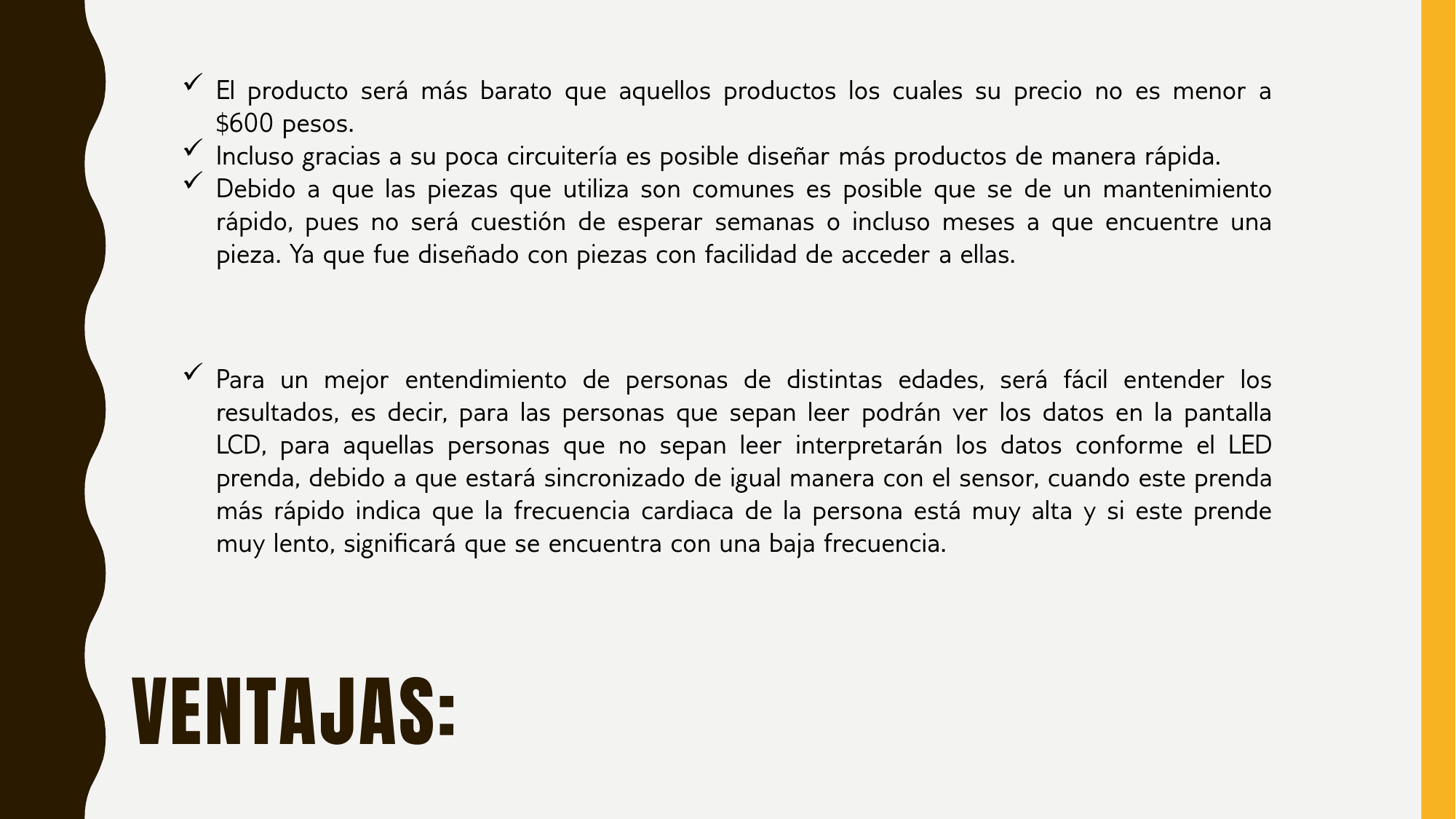

El producto será más barato que aquellos productos los cuales su precio no es menor a $600 pesos.
Incluso gracias a su poca circuitería es posible diseñar más productos de manera rápida.
Debido a que las piezas que utiliza son comunes es posible que se de un mantenimiento rápido, pues no será cuestión de esperar semanas o incluso meses a que encuentre una pieza. Ya que fue diseñado con piezas con facilidad de acceder a ellas.
Para un mejor entendimiento de personas de distintas edades, será fácil entender los resultados, es decir, para las personas que sepan leer podrán ver los datos en la pantalla LCD, para aquellas personas que no sepan leer interpretarán los datos conforme el LED prenda, debido a que estará sincronizado de igual manera con el sensor, cuando este prenda más rápido indica que la frecuencia cardiaca de la persona está muy alta y si este prende muy lento, significará que se encuentra con una baja frecuencia.
# Ventajas: